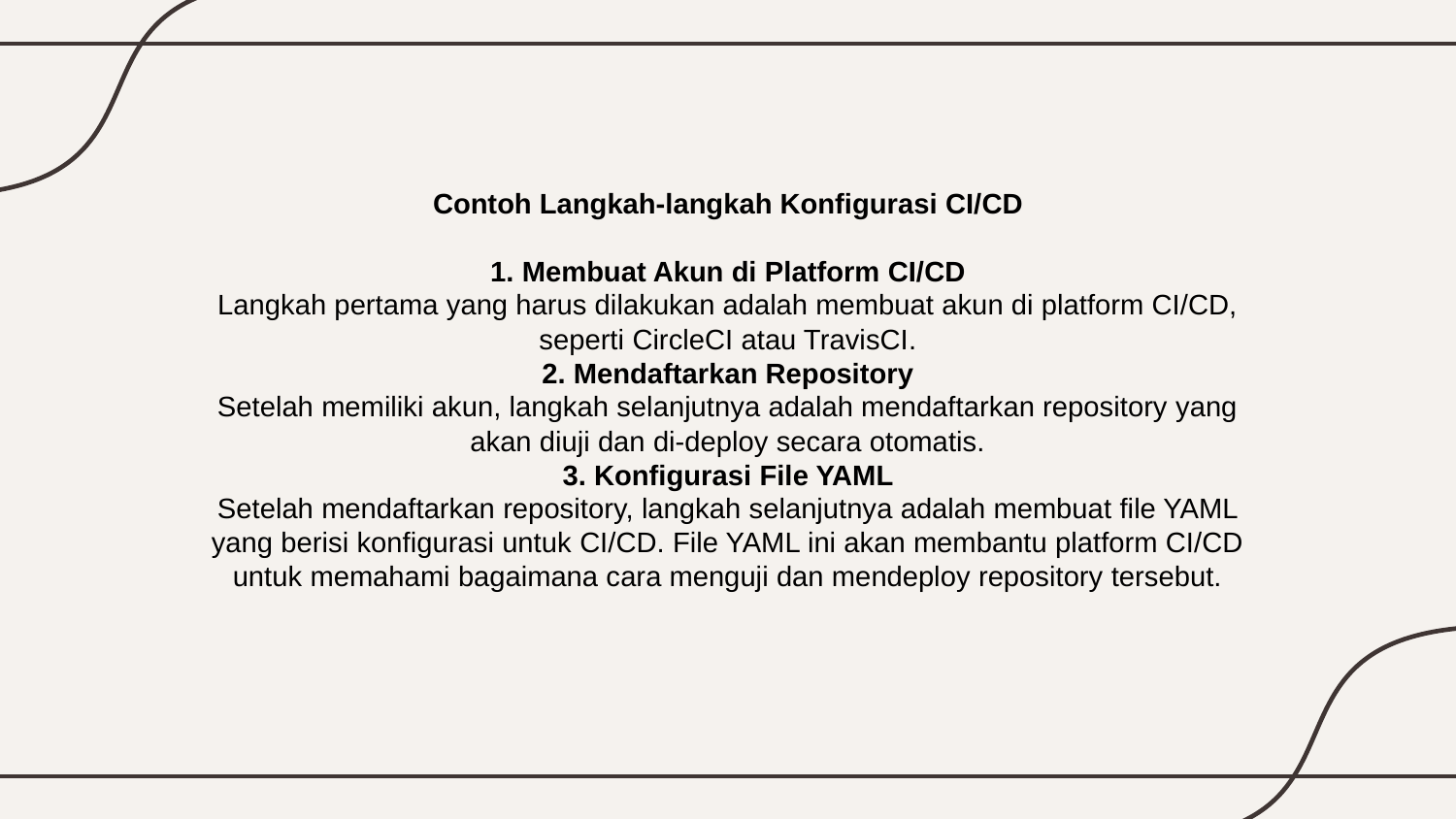

# Contoh Langkah-langkah Konfigurasi CI/CD 1. Membuat Akun di Platform CI/CD Langkah pertama yang harus dilakukan adalah membuat akun di platform CI/CD, seperti CircleCI atau TravisCI. 2. Mendaftarkan Repository Setelah memiliki akun, langkah selanjutnya adalah mendaftarkan repository yang akan diuji dan di-deploy secara otomatis. 3. Konfigurasi File YAML Setelah mendaftarkan repository, langkah selanjutnya adalah membuat file YAML yang berisi konfigurasi untuk CI/CD. File YAML ini akan membantu platform CI/CD untuk memahami bagaimana cara menguji dan mendeploy repository tersebut.